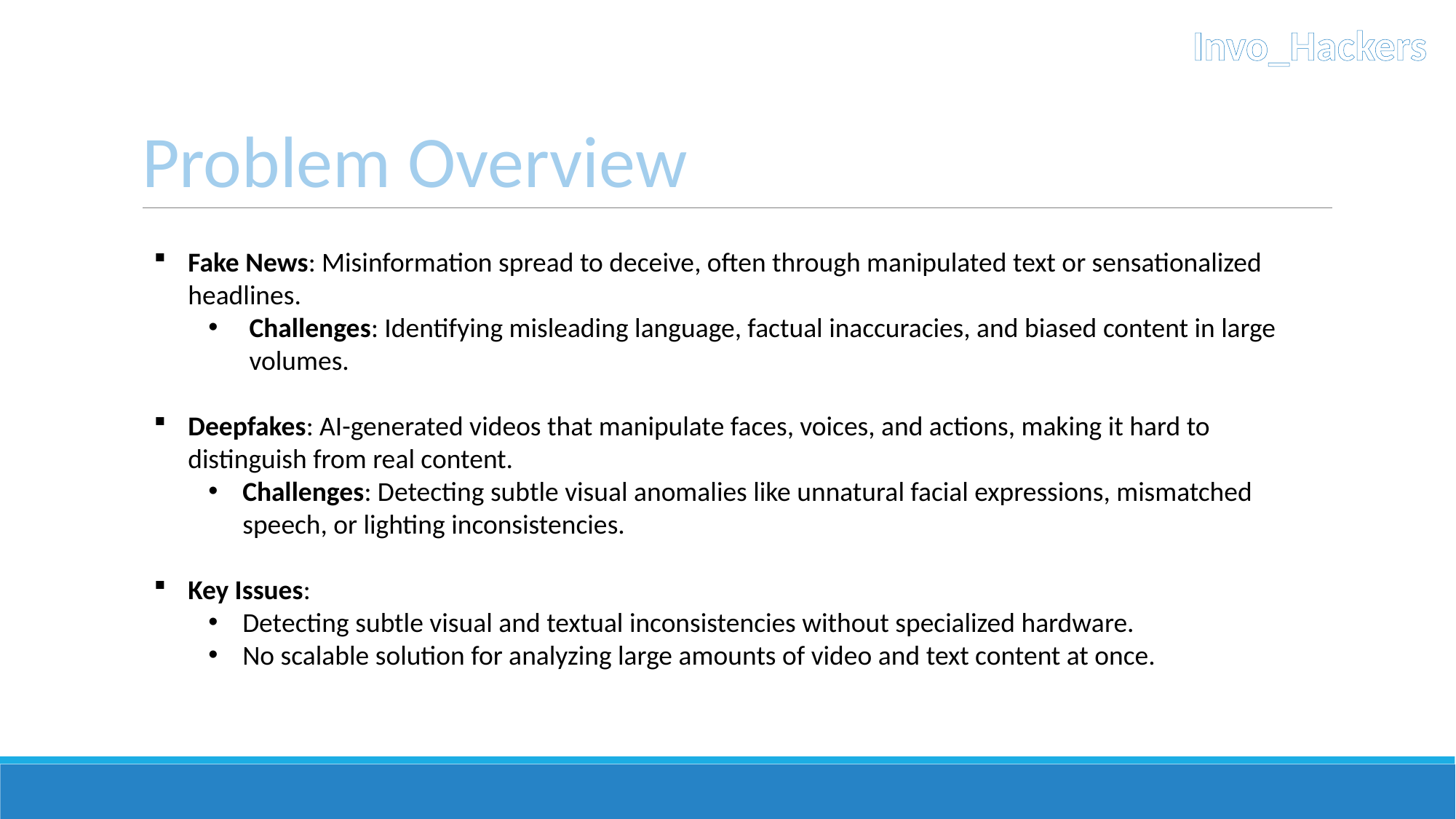

Invo_Hackers
# Problem Overview
Fake News: Misinformation spread to deceive, often through manipulated text or sensationalized headlines.
Challenges: Identifying misleading language, factual inaccuracies, and biased content in large volumes.

Deepfakes: AI-generated videos that manipulate faces, voices, and actions, making it hard to distinguish from real content.
Challenges: Detecting subtle visual anomalies like unnatural facial expressions, mismatched speech, or lighting inconsistencies.

Key Issues:
Detecting subtle visual and textual inconsistencies without specialized hardware.
No scalable solution for analyzing large amounts of video and text content at once.